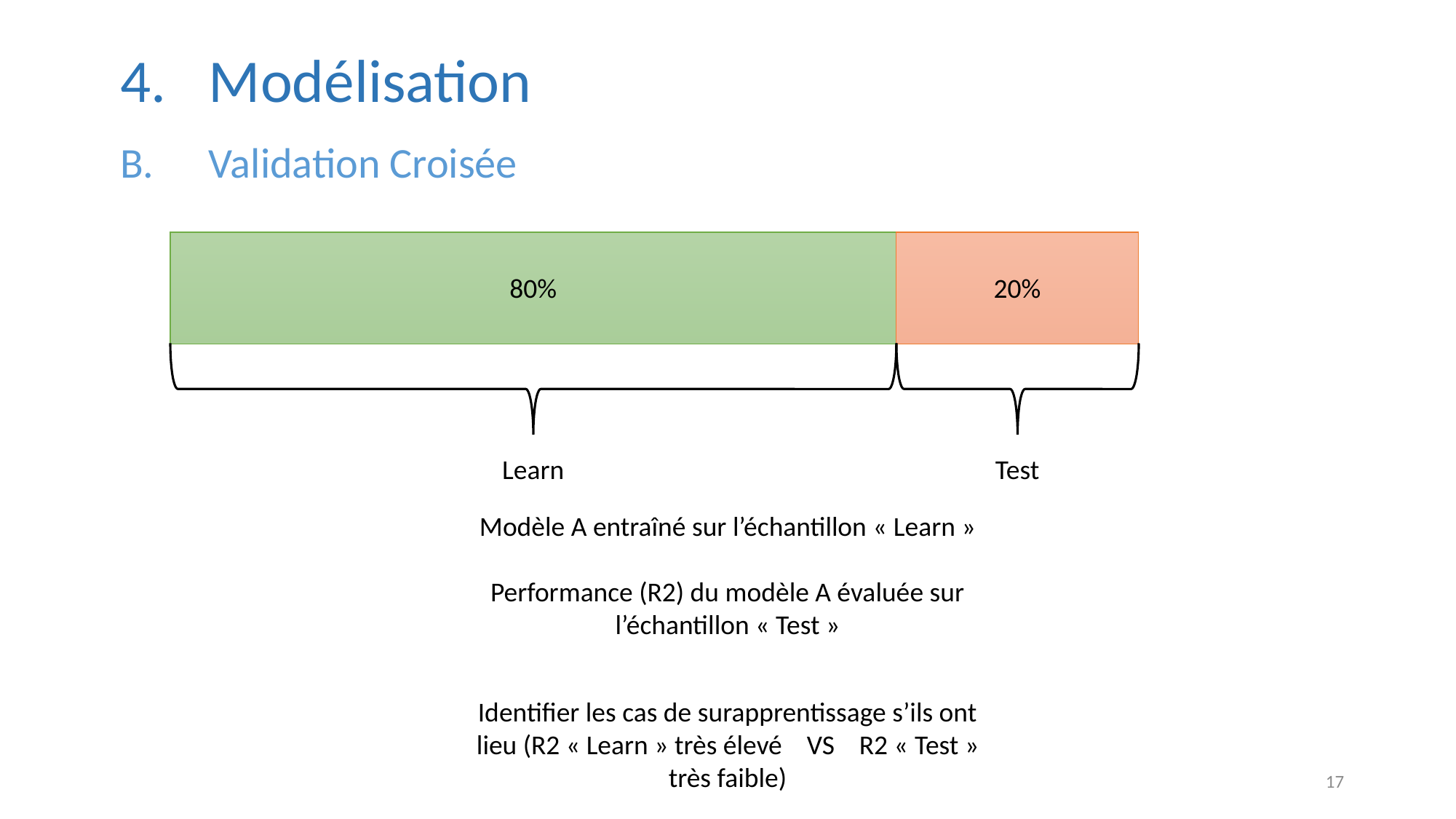

Modélisation
Validation Croisée

80%
20%
Learn
Test
Modèle A entraîné sur l’échantillon « Learn »
Performance (R2) du modèle A évaluée sur l’échantillon « Test »
Identifier les cas de surapprentissage s’ils ont lieu (R2 « Learn » très élevé    VS    R2 « Test » très faible)
17